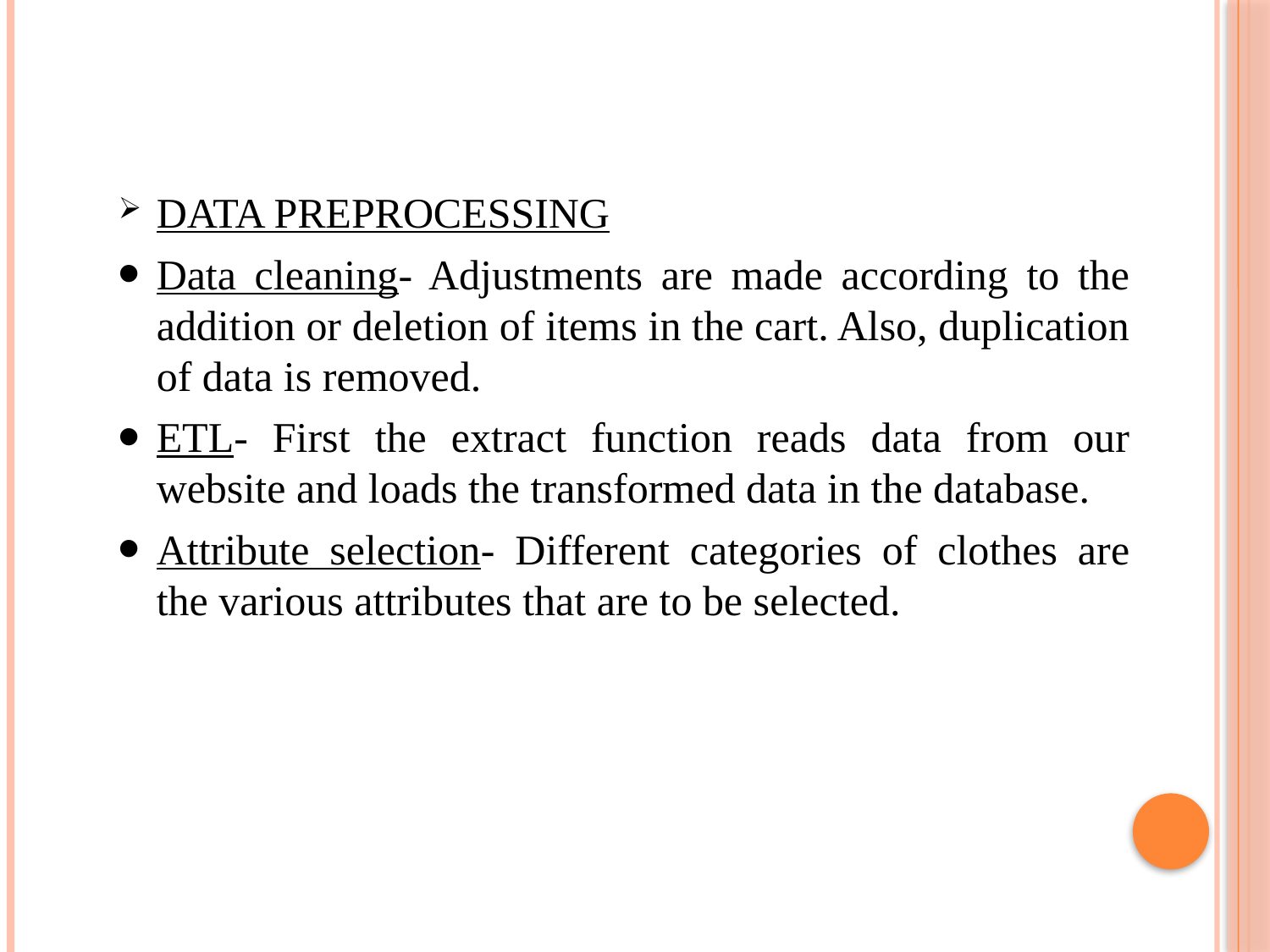

DATA PREPROCESSING
Data cleaning- Adjustments are made according to the addition or deletion of items in the cart. Also, duplication of data is removed.
ETL- First the extract function reads data from our website and loads the transformed data in the database.
Attribute selection- Different categories of clothes are the various attributes that are to be selected.